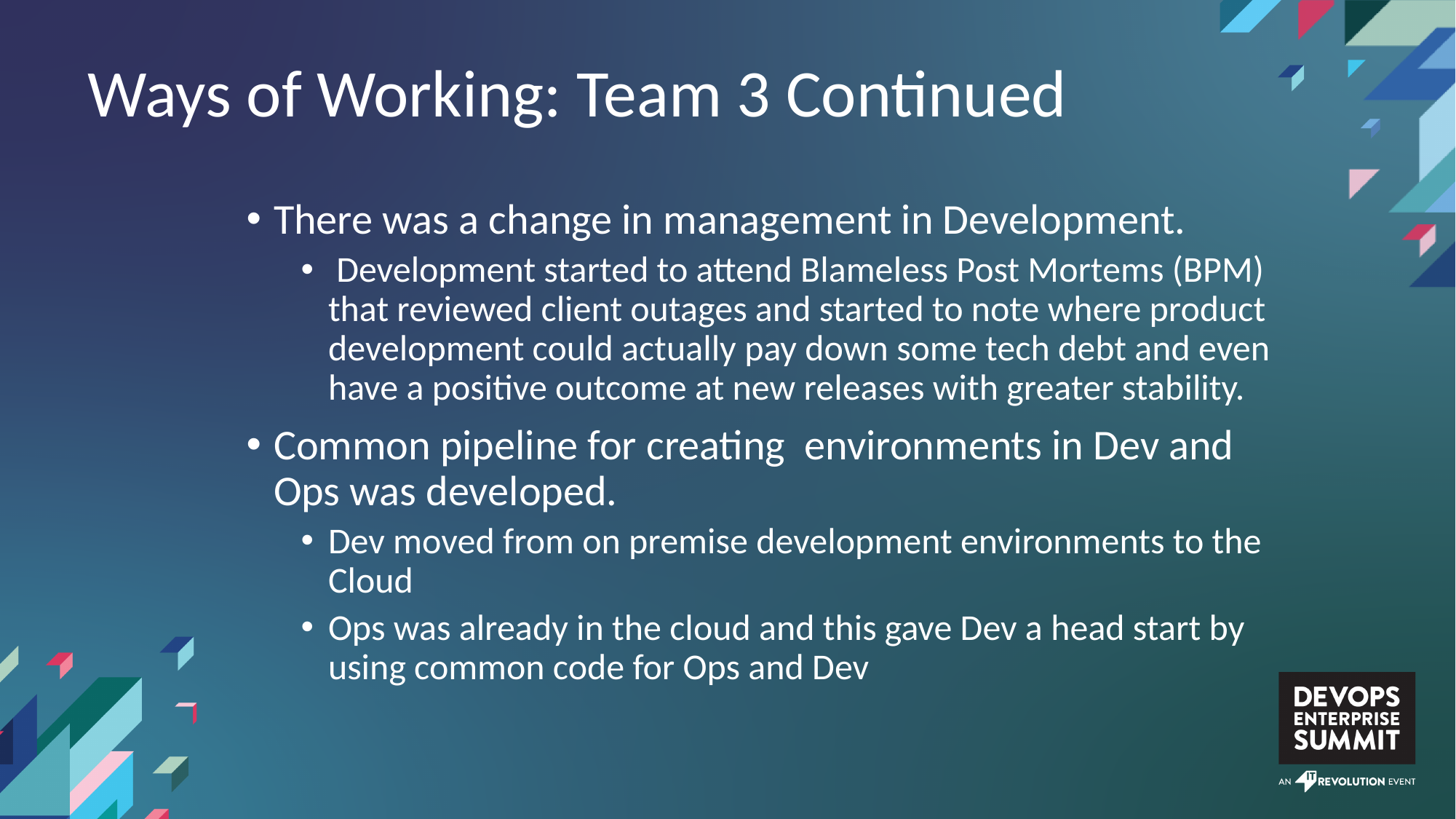

Ways of Working: Team 3 Continued
There was a change in management in Development.
 Development started to attend Blameless Post Mortems (BPM) that reviewed client outages and started to note where product development could actually pay down some tech debt and even have a positive outcome at new releases with greater stability.
Common pipeline for creating  environments in Dev and Ops was developed.
Dev moved from on premise development environments to the Cloud
Ops was already in the cloud and this gave Dev a head start by using common code for Ops and Dev